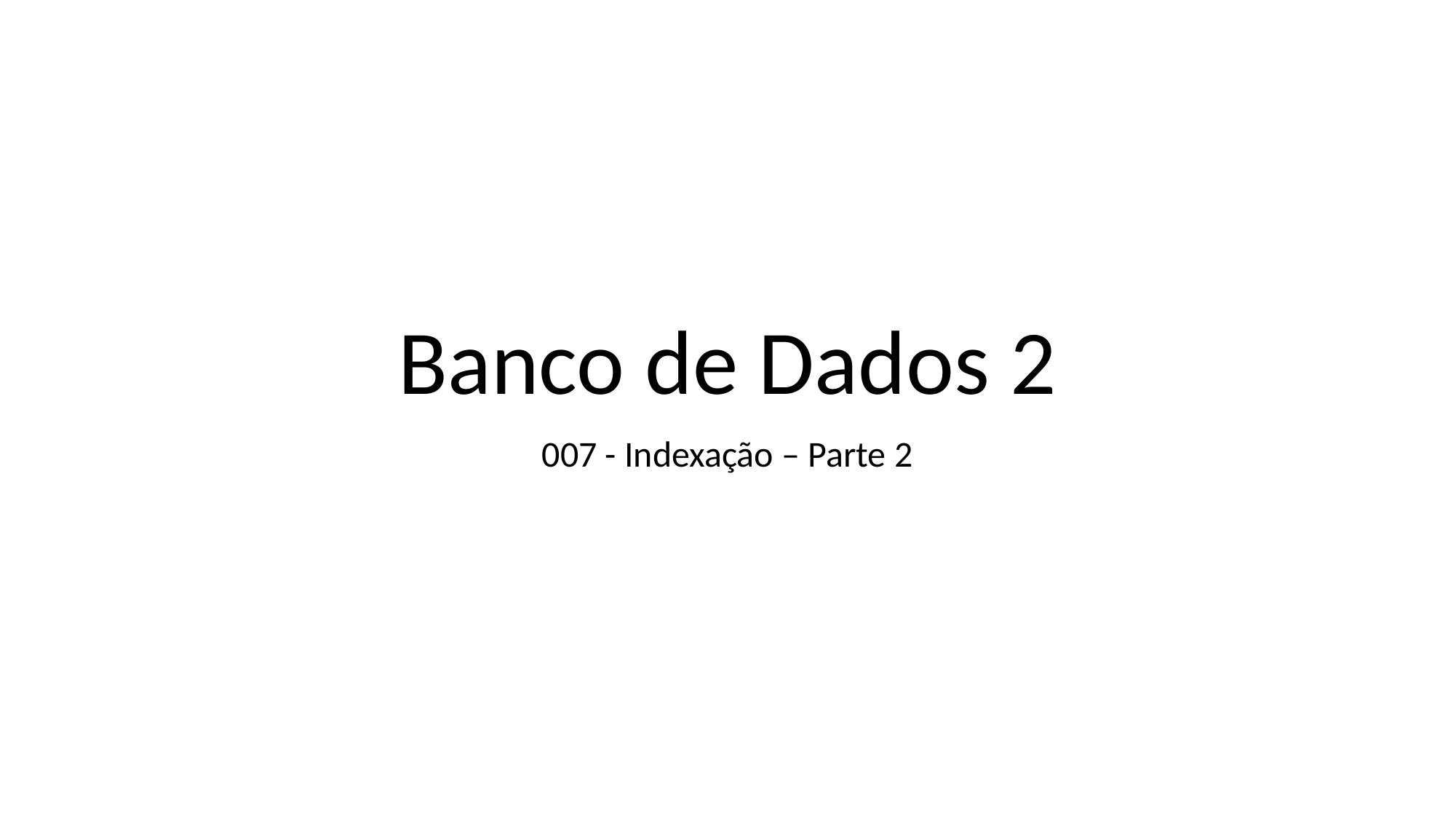

# Banco de Dados 2
007 - Indexação – Parte 2